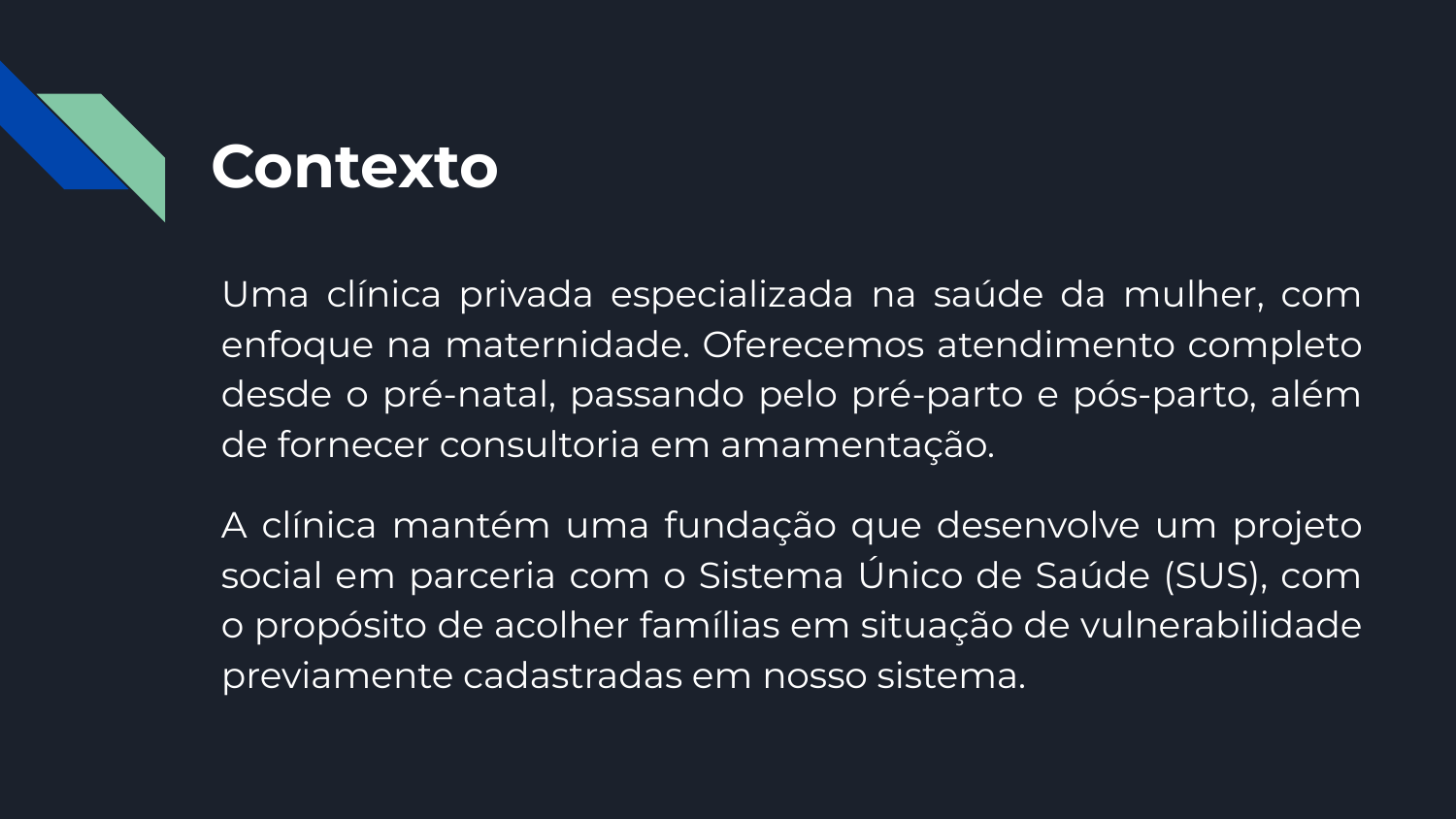

# Contexto
Uma clínica privada especializada na saúde da mulher, com enfoque na maternidade. Oferecemos atendimento completo desde o pré-natal, passando pelo pré-parto e pós-parto, além de fornecer consultoria em amamentação.
A clínica mantém uma fundação que desenvolve um projeto social em parceria com o Sistema Único de Saúde (SUS), com o propósito de acolher famílias em situação de vulnerabilidade previamente cadastradas em nosso sistema.